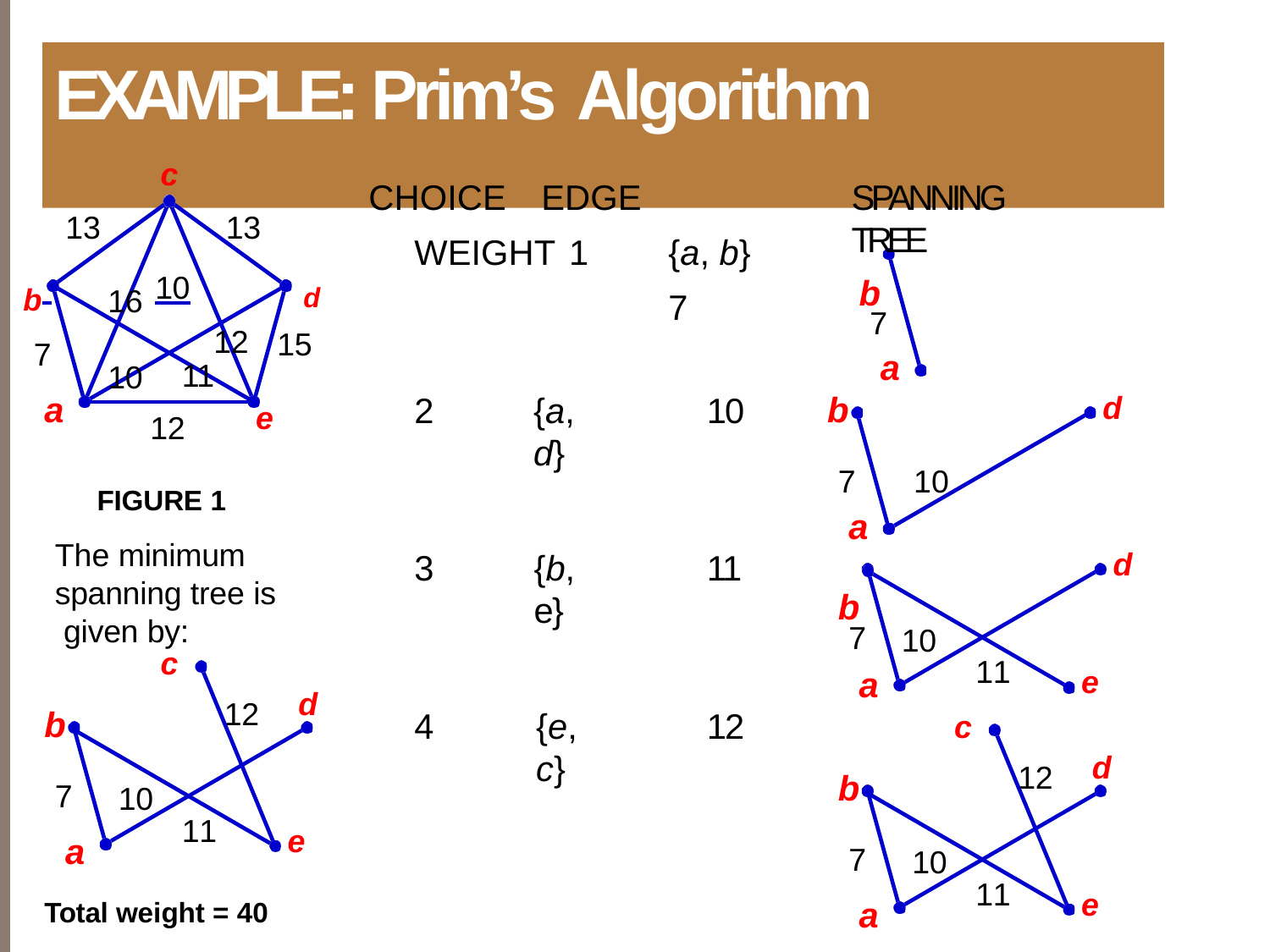

# EXAMPLE: Prim’s Algorithm
c
CHOICE	EDGE	WEIGHT  1	{a, b}		7
SPANNING TREE
b

13	13
b 	10		d

16
7
a
7
a
15
12
11
10
b
d
2
{a, d}
10
e
12

7	10
a  b
FIGURE 1
The minimum  spanning tree is  given by:
c
d
3
{b, e}
11

7
a
10
11
e

d
12
b
4
{e, c}
12
c

d
12
7
a
b
10

11
e
7
a
10
11
e
Total weight = 40